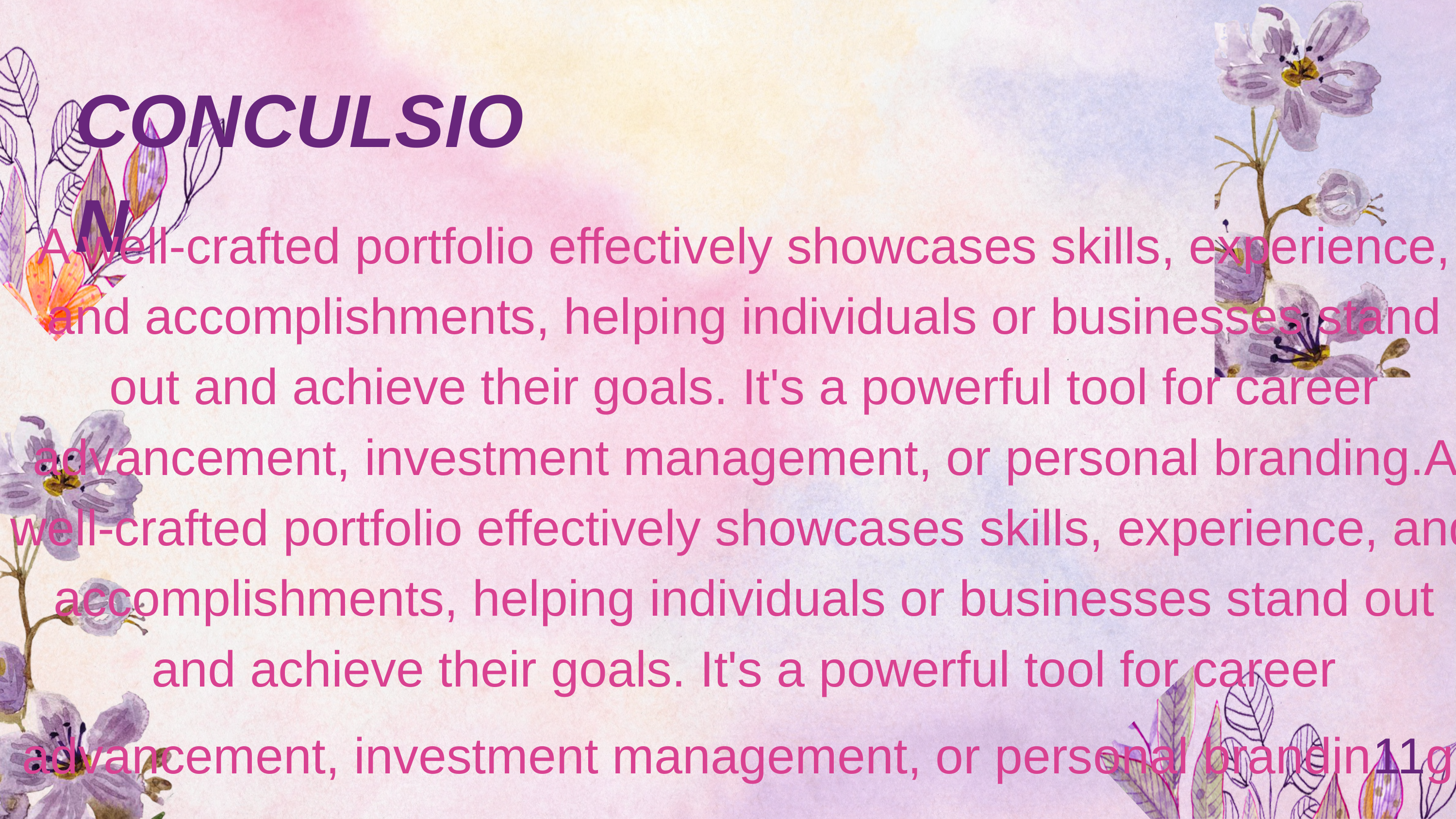

CONCULSION
A well-crafted portfolio effectively showcases skills, experience, and accomplishments, helping individuals or businesses stand out and achieve their goals. It's a powerful tool for career advancement, investment management, or personal branding.A well-crafted portfolio effectively showcases skills, experience, and accomplishments, helping individuals or businesses stand out and achieve their goals. It's a powerful tool for career
advancement, investment management, or personal brandin11g.